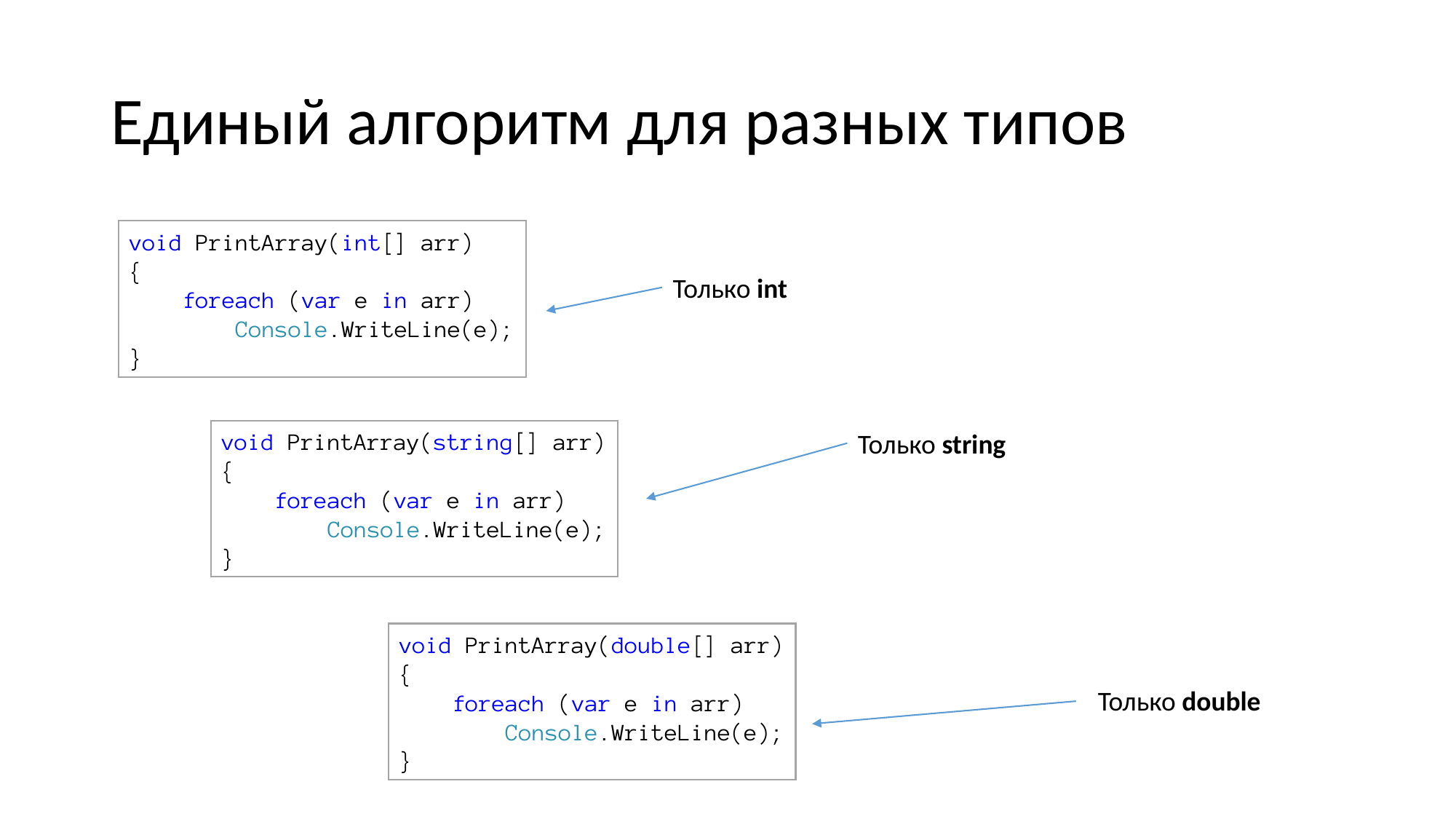

# Единый алгоритм для разных типов
void PrintArray(int[] arr)
{
    foreach (var e in arr)
        Console.WriteLine(e);
}
Только int
void PrintArray(string[] arr)
{
    foreach (var e in arr)
        Console.WriteLine(e);
}
Только string
void PrintArray(double[] arr)
{
    foreach (var e in arr)
        Console.WriteLine(e);
}
Только double